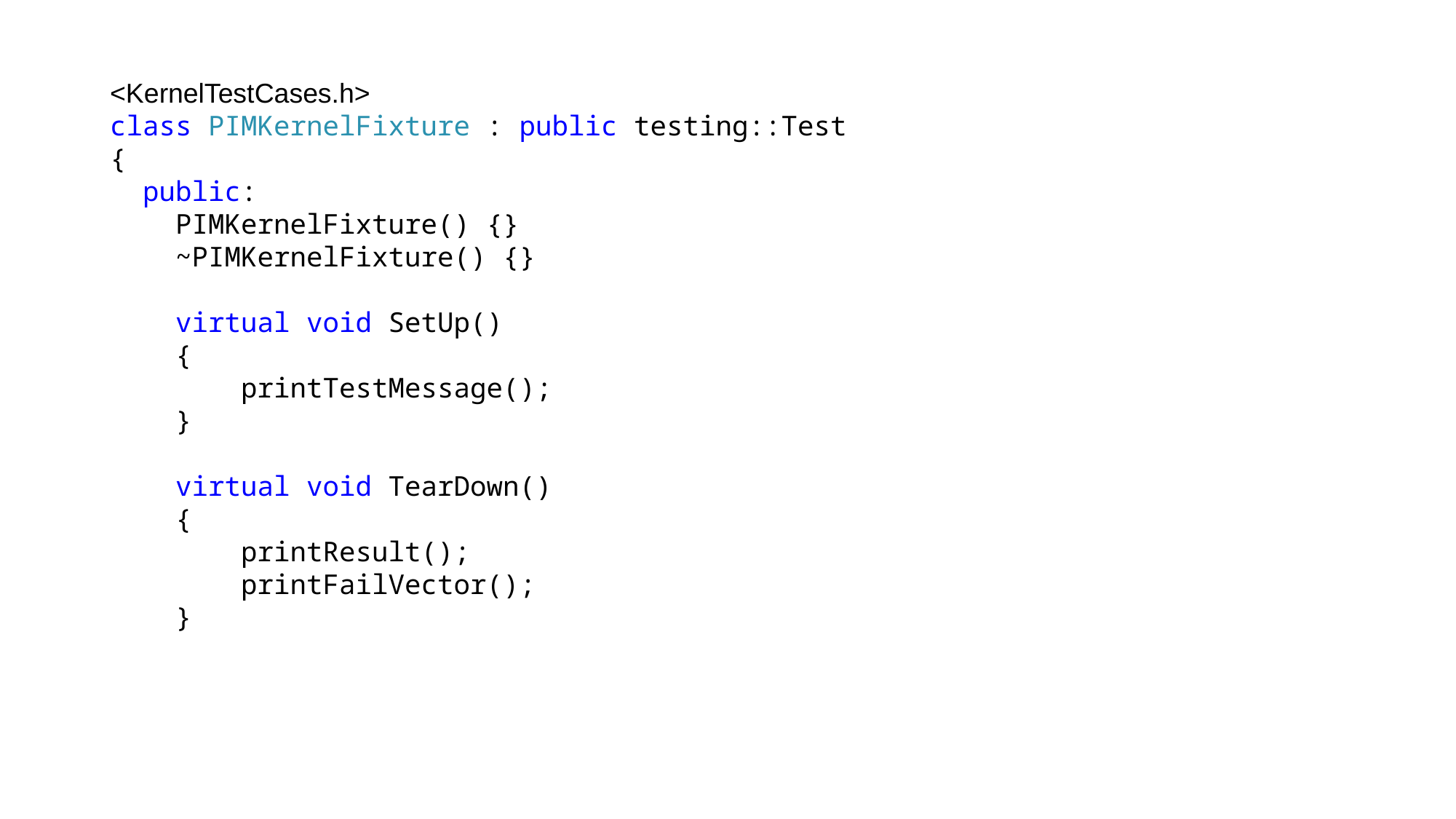

<KernelTestCases.h>
class PIMKernelFixture : public testing::Test
{
  public:
    PIMKernelFixture() {}
    ~PIMKernelFixture() {}

    virtual void SetUp()
    {
        printTestMessage();
    }

    virtual void TearDown()
    {
        printResult();
        printFailVector();
    }